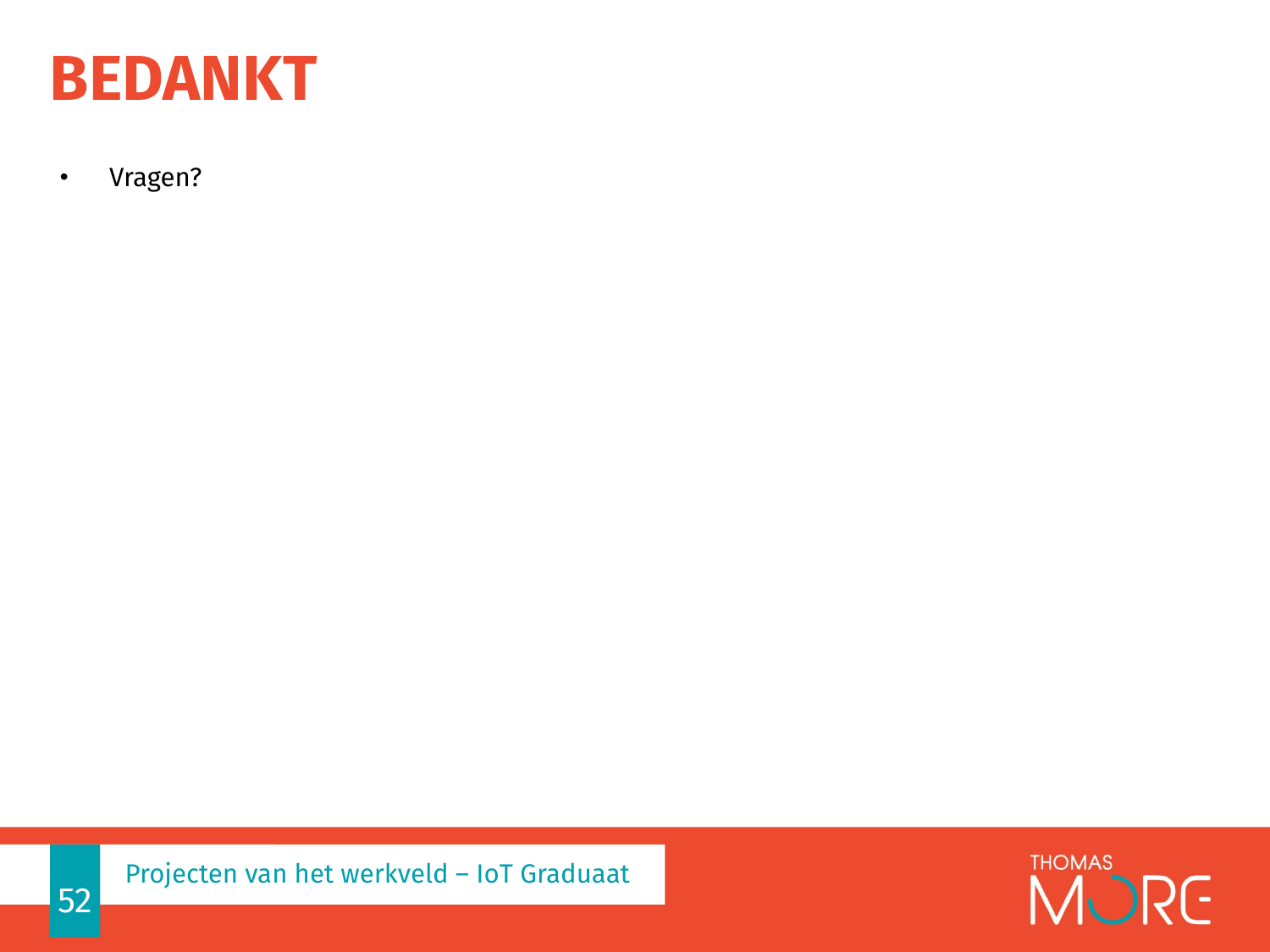

# Bedankt
Vragen?

52
52
Projecten van het werkveld – IoT Graduaat